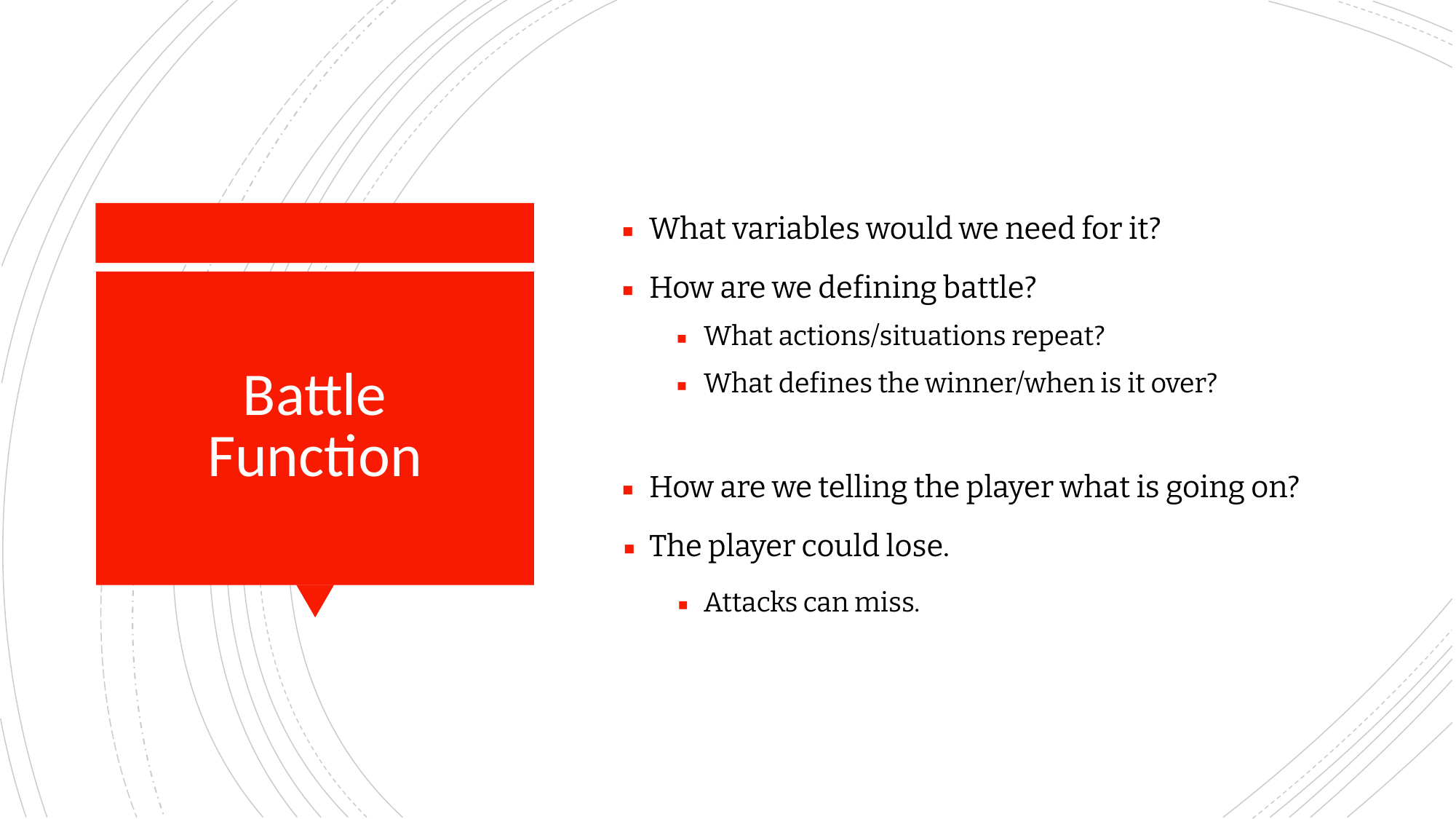

What variables would we need for it?
How are we defining battle?
What actions/situations repeat?
What defines the winner/when is it over?

How are we telling the player what is going on?
The player could lose.
Attacks can miss.
# Battle Function